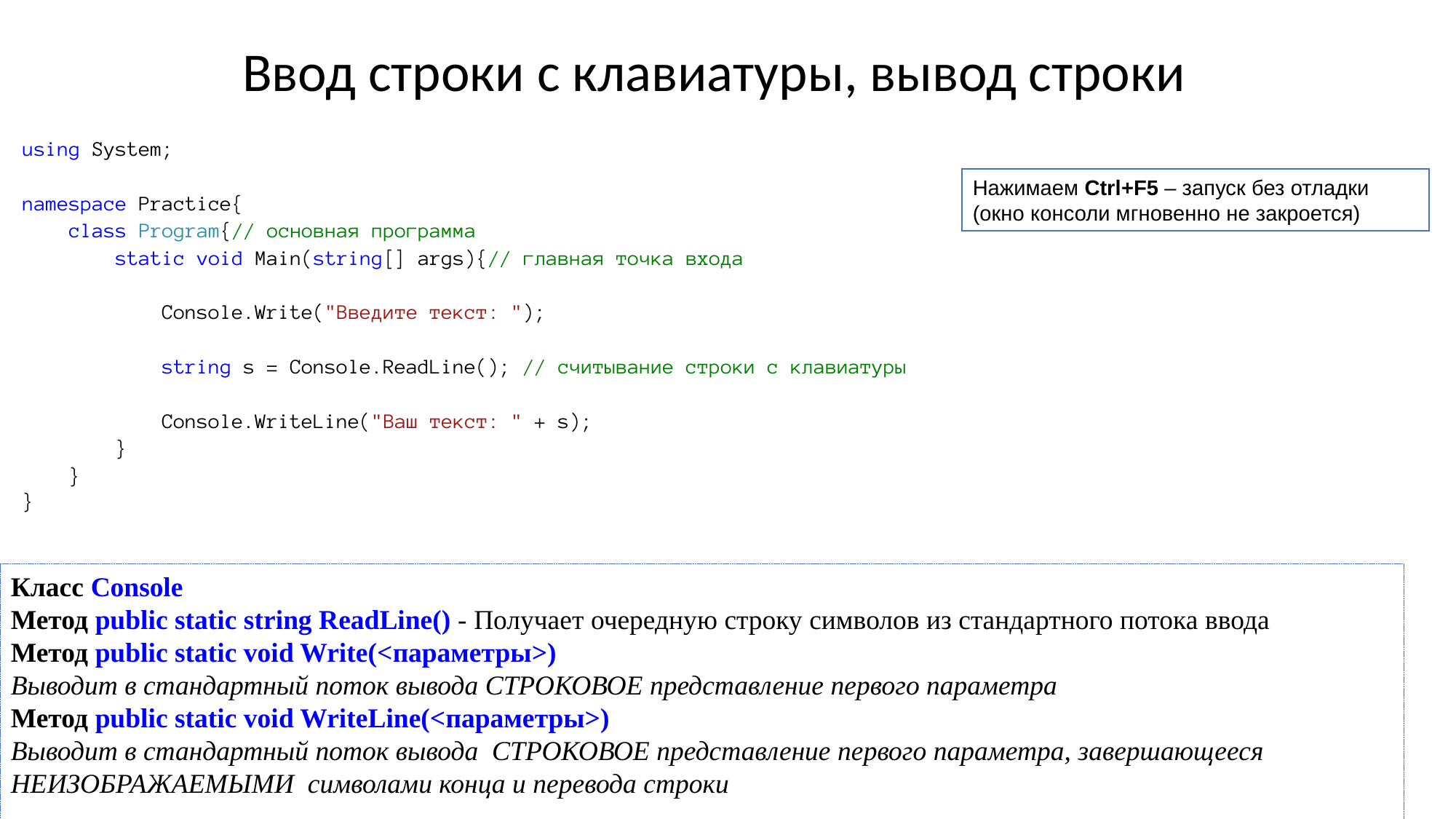

Ввод строки с клавиатуры, вывод строки
using System;

namespace Practice{
    class Program{// основная программа
        static void Main(string[] args){// главная точка входа

            Console.Write("Введите текст: ");

            string s = Console.ReadLine(); // считывание строки с клавиатуры

            Console.WriteLine("Ваш текст: " + s);
        }
    }
}
Нажимаем Ctrl+F5 – запуск без отладки (окно консоли мгновенно не закроется)
Класс Console
Метод public static string ReadLine() - Получает очередную строку символов из стандартного потока ввода
Метод public static void Write(<параметры>)
Выводит в стандартный поток вывода СТРОКОВОЕ представление первого параметра
Метод public static void WriteLine(<параметры>)
Выводит в стандартный поток вывода  СТРОКОВОЕ представление первого параметра, завершающееся НЕИЗОБРАЖАЕМЫМИ  символами конца и перевода строки